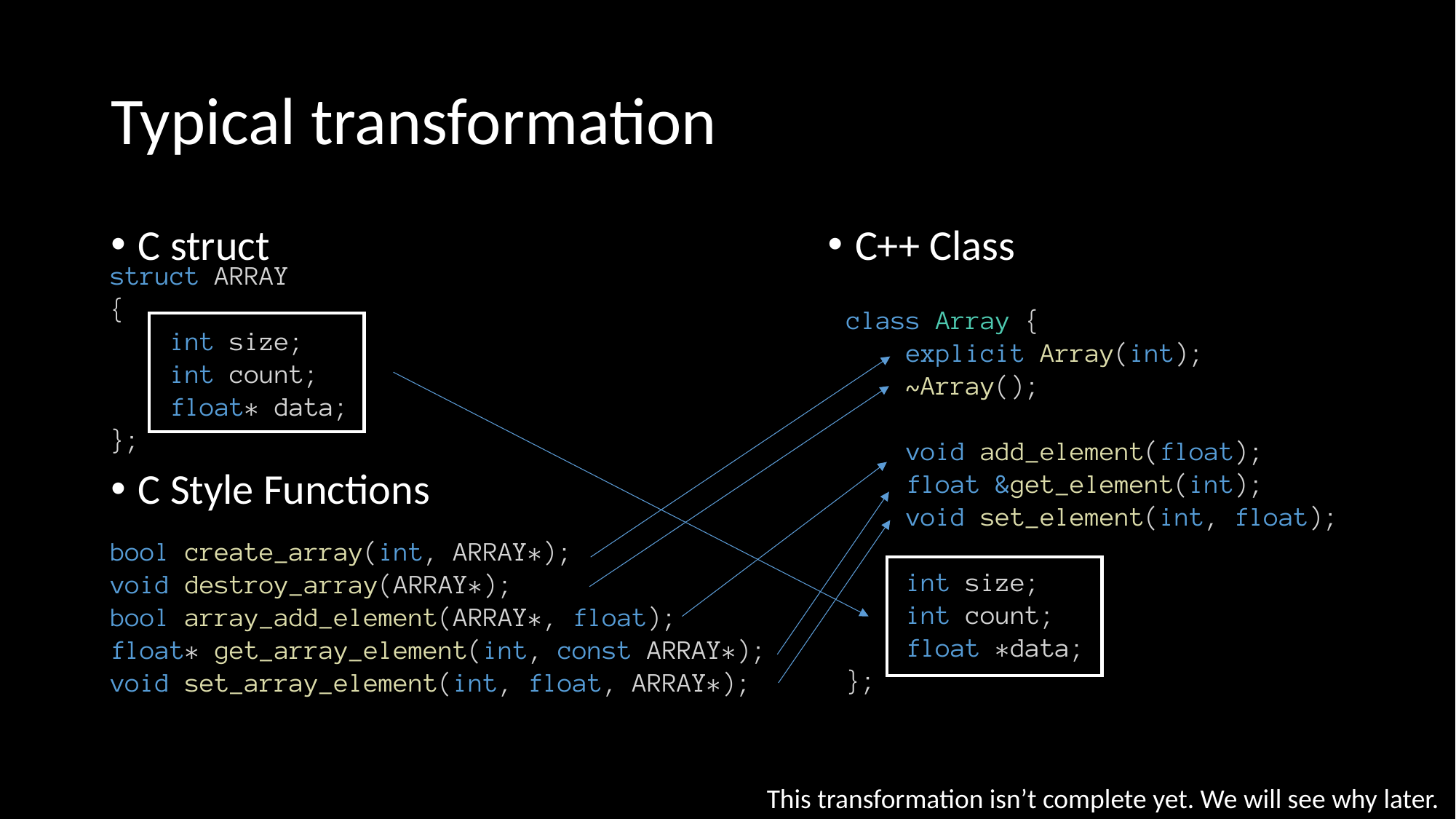

# Typical transformation
C struct

C Style Functions

C++ Class
struct ARRAY
{
    int size;
    int count;
    float* data;
};
class Array {
    explicit Array(int);
    ~Array();
    void add_element(float);
    float &get_element(int);
    void set_element(int, float);
    int size;
    int count;
    float *data;
};

bool create_array(int, ARRAY*);
void destroy_array(ARRAY*);
bool array_add_element(ARRAY*, float);
float* get_array_element(int, const ARRAY*);
void set_array_element(int, float, ARRAY*);

This transformation isn’t complete yet. We will see why later.